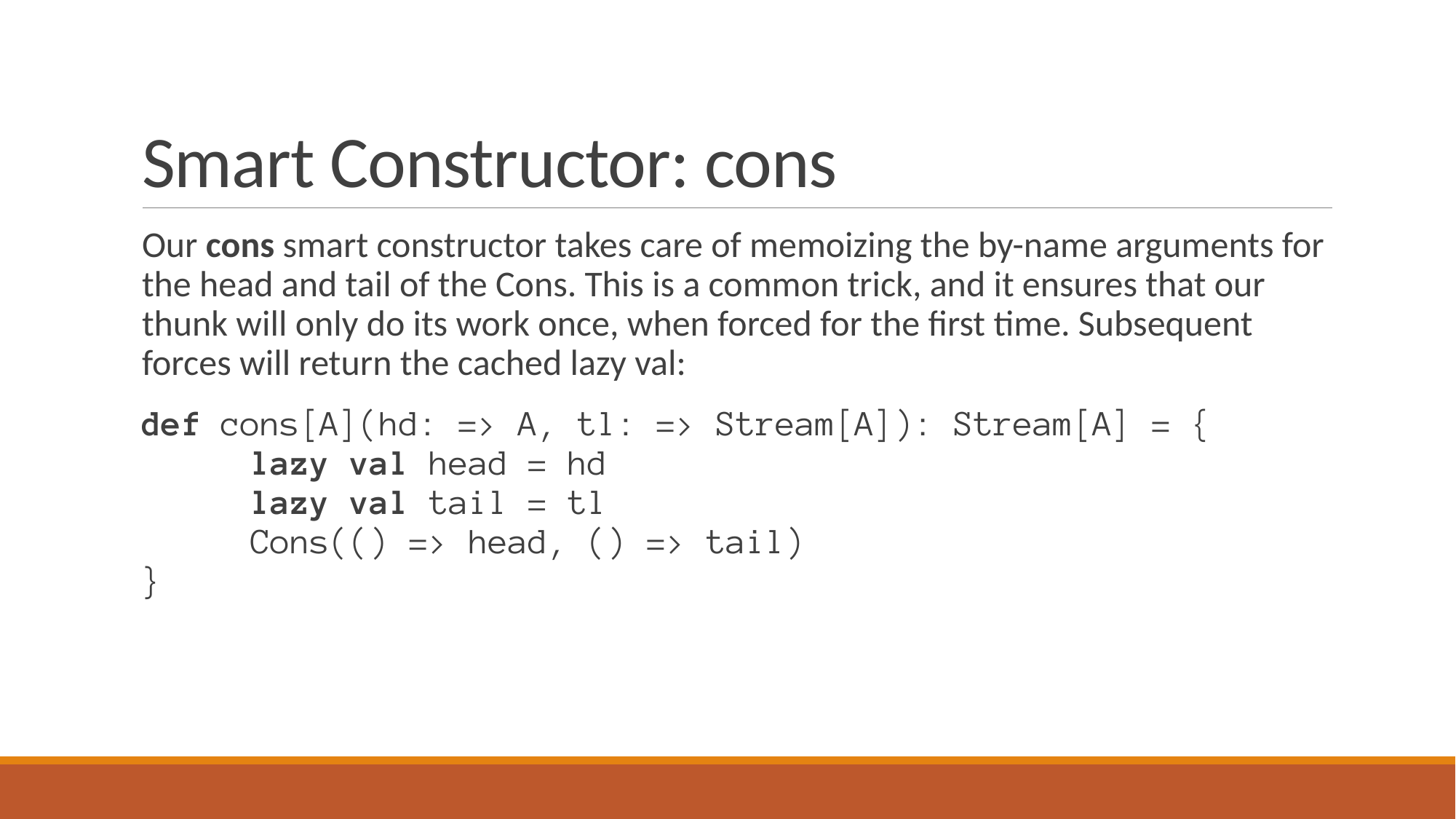

# Smart Constructor: cons
Our cons smart constructor takes care of memoizing the by-name arguments for the head and tail of the Cons. This is a common trick, and it ensures that our thunk will only do its work once, when forced for the first time. Subsequent forces will return the cached lazy val:
def cons[A](hd: => A, tl: => Stream[A]): Stream[A] = {
	lazy val head = hd
	lazy val tail = tl
	Cons(() => head, () => tail)
}